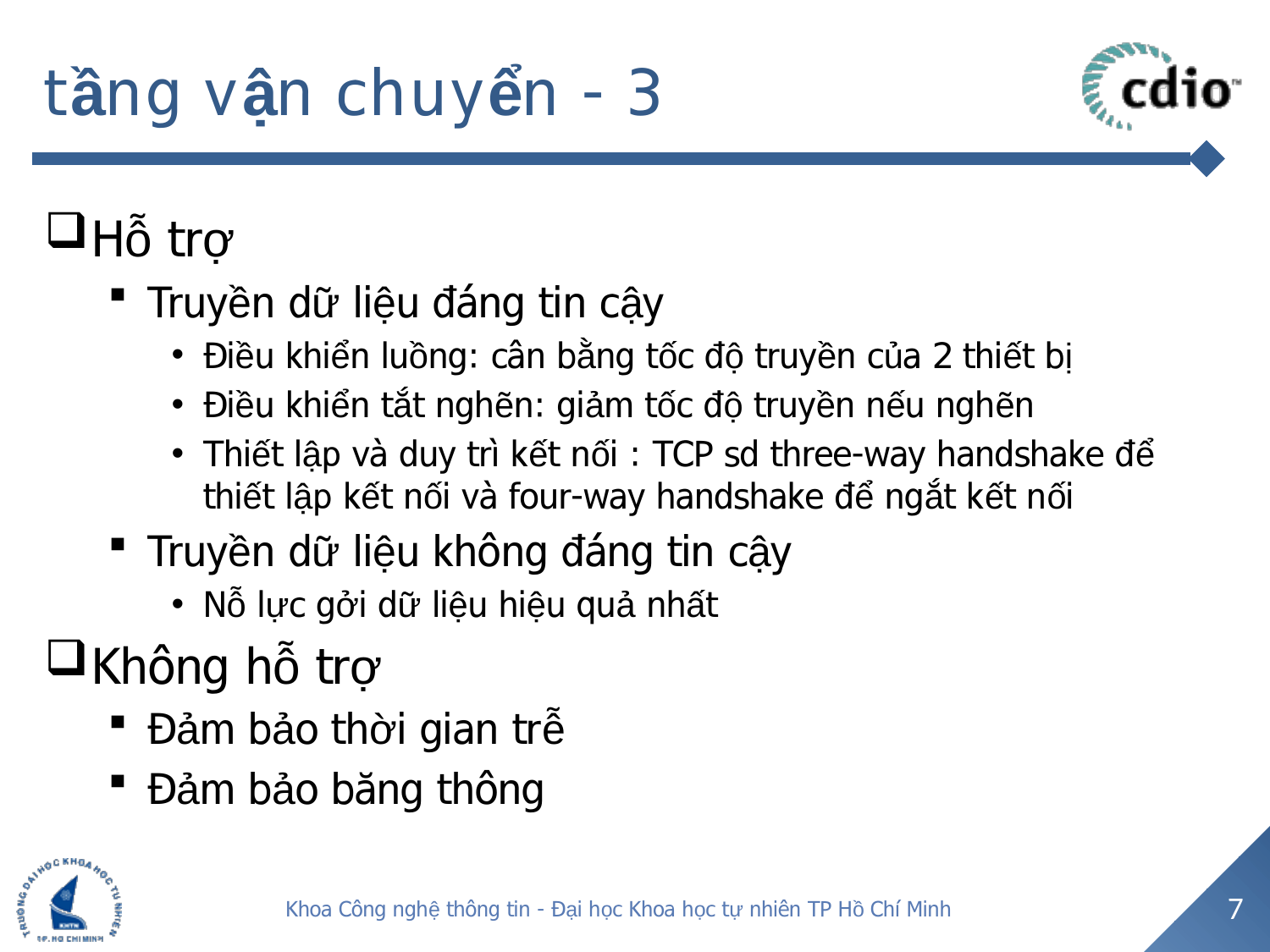

# tầng vận chuyển - 3
Hỗ trợ
Truyền dữ liệu đáng tin cậy
Điều khiển luồng: cân bằng tốc độ truyền của 2 thiết bị
Điều khiển tắt nghẽn: giảm tốc độ truyền nếu nghẽn
Thiết lập và duy trì kết nối : TCP sd three-way handshake để thiết lập kết nối và four-way handshake để ngắt kết nối
Truyền dữ liệu không đáng tin cậy
Nỗ lực gởi dữ liệu hiệu quả nhất
Không hỗ trợ
Đảm bảo thời gian trễ
Đảm bảo băng thông
7
Khoa Công nghệ thông tin - Đại học Khoa học tự nhiên TP Hồ Chí Minh